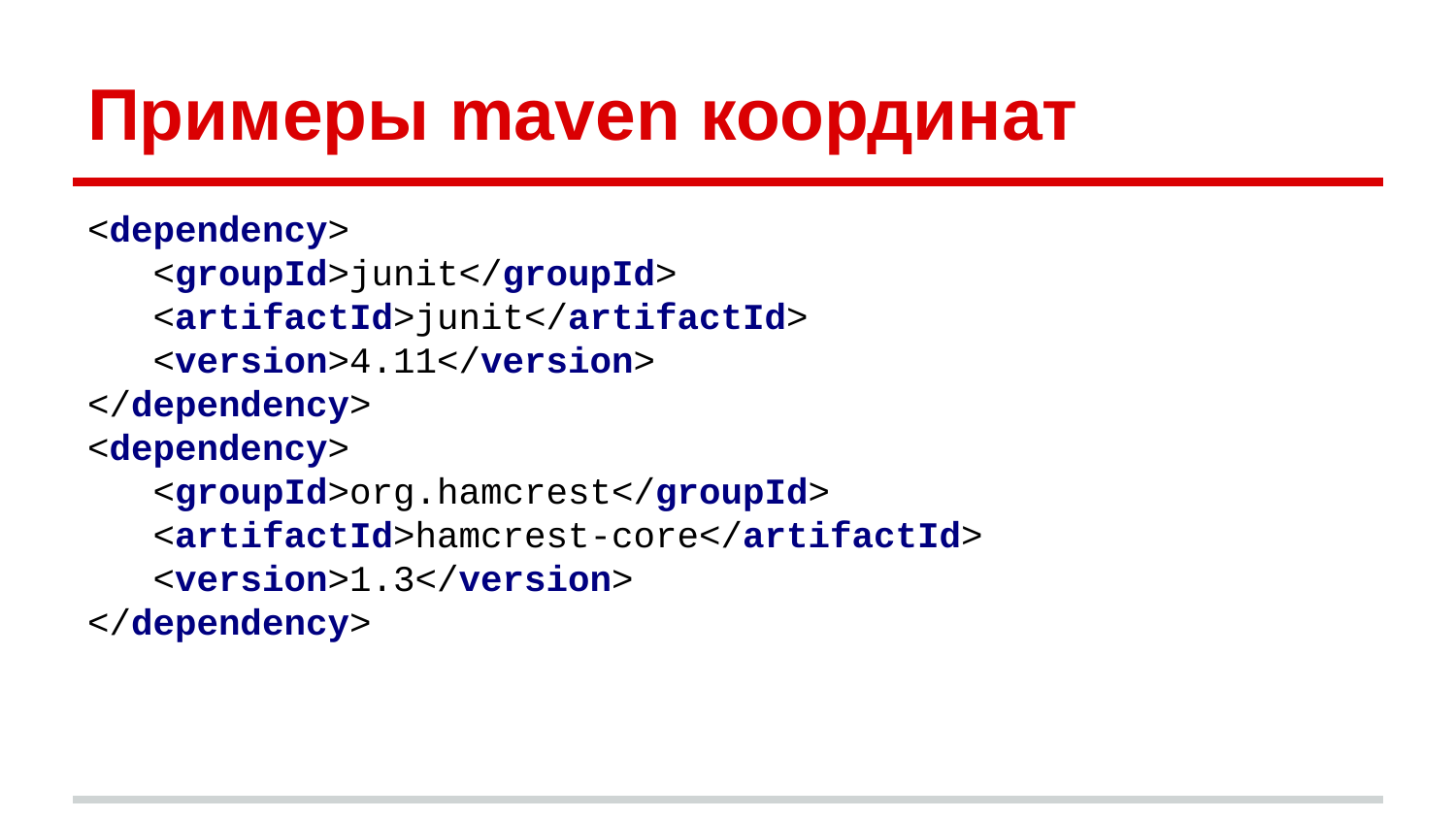

# Примеры maven координат
<dependency>
   <groupId>junit</groupId>
   <artifactId>junit</artifactId>
   <version>4.11</version>
</dependency>
<dependency>
   <groupId>org.hamcrest</groupId>
   <artifactId>hamcrest-core</artifactId>
   <version>1.3</version>
</dependency>